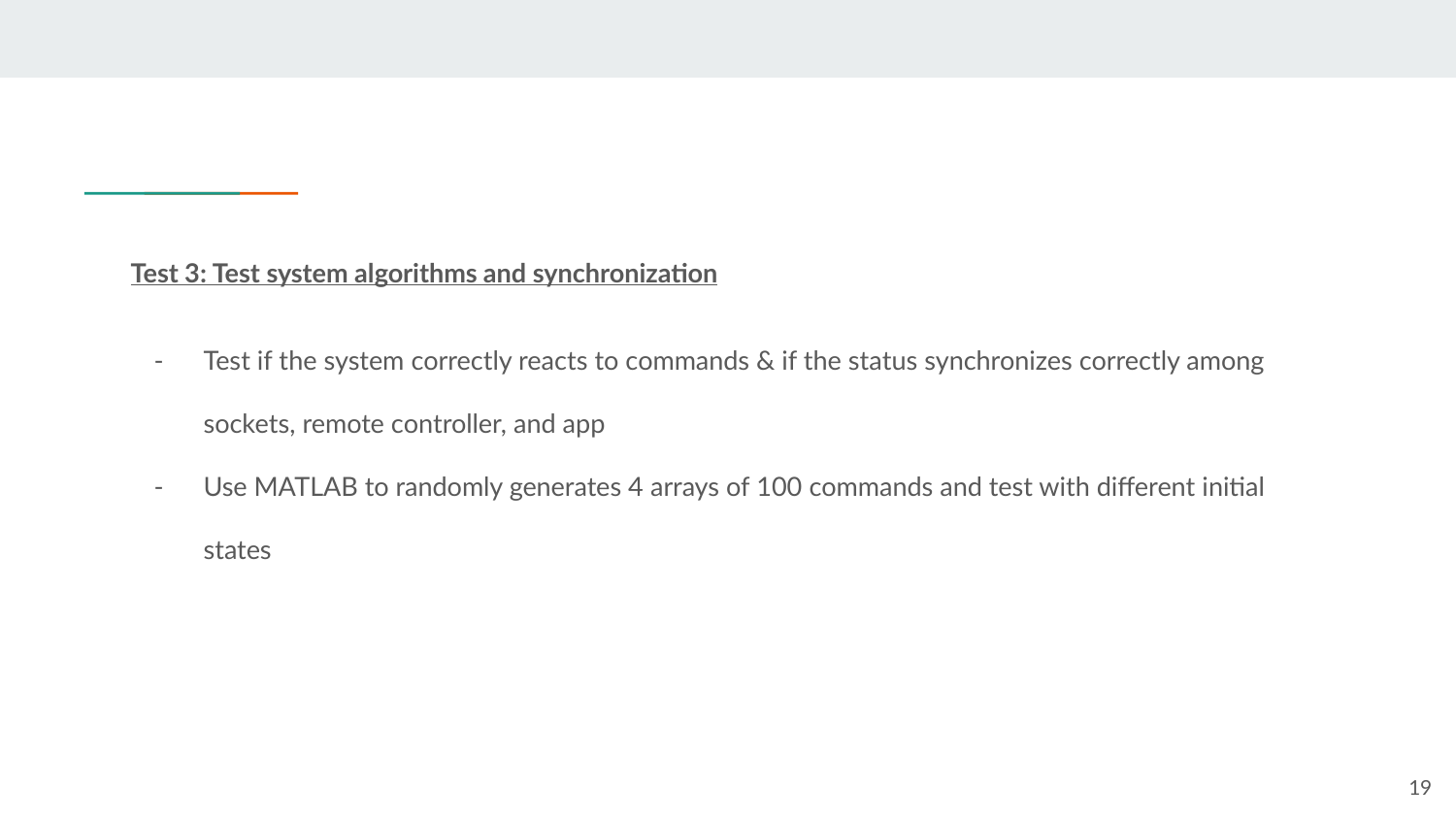

Test 3: Test system algorithms and synchronization
Test if the system correctly reacts to commands & if the status synchronizes correctly among sockets, remote controller, and app
Use MATLAB to randomly generates 4 arrays of 100 commands and test with different initial states
19